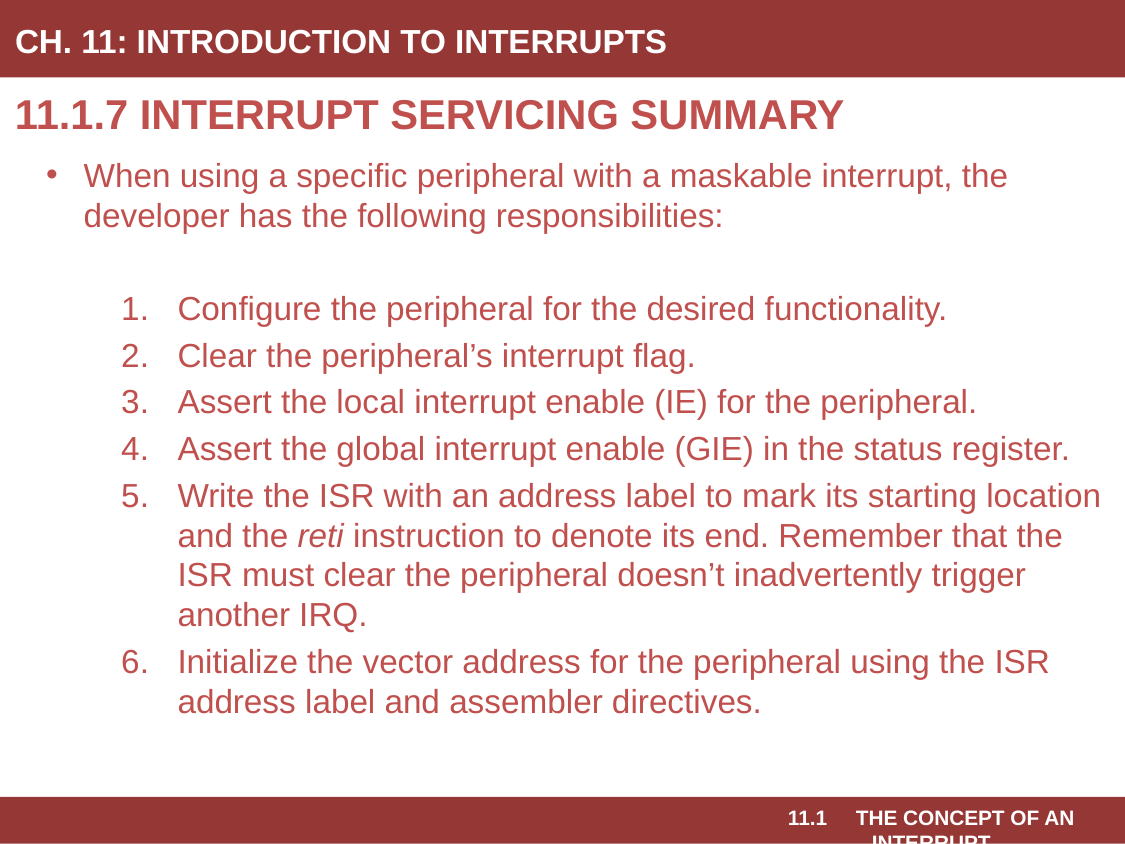

# Ch. 11: Introduction to Interrupts
11.1.7 Interrupt Servicing Summary
When using a specific peripheral with a maskable interrupt, the developer has the following responsibilities:

Configure the peripheral for the desired functionality.
Clear the peripheral’s interrupt flag.
Assert the local interrupt enable (IE) for the peripheral.
Assert the global interrupt enable (GIE) in the status register.
Write the ISR with an address label to mark its starting location and the reti instruction to denote its end. Remember that the ISR must clear the peripheral doesn’t inadvertently trigger another IRQ.
Initialize the vector address for the peripheral using the ISR address label and assembler directives.

11.1     The Concept of an Interrupt